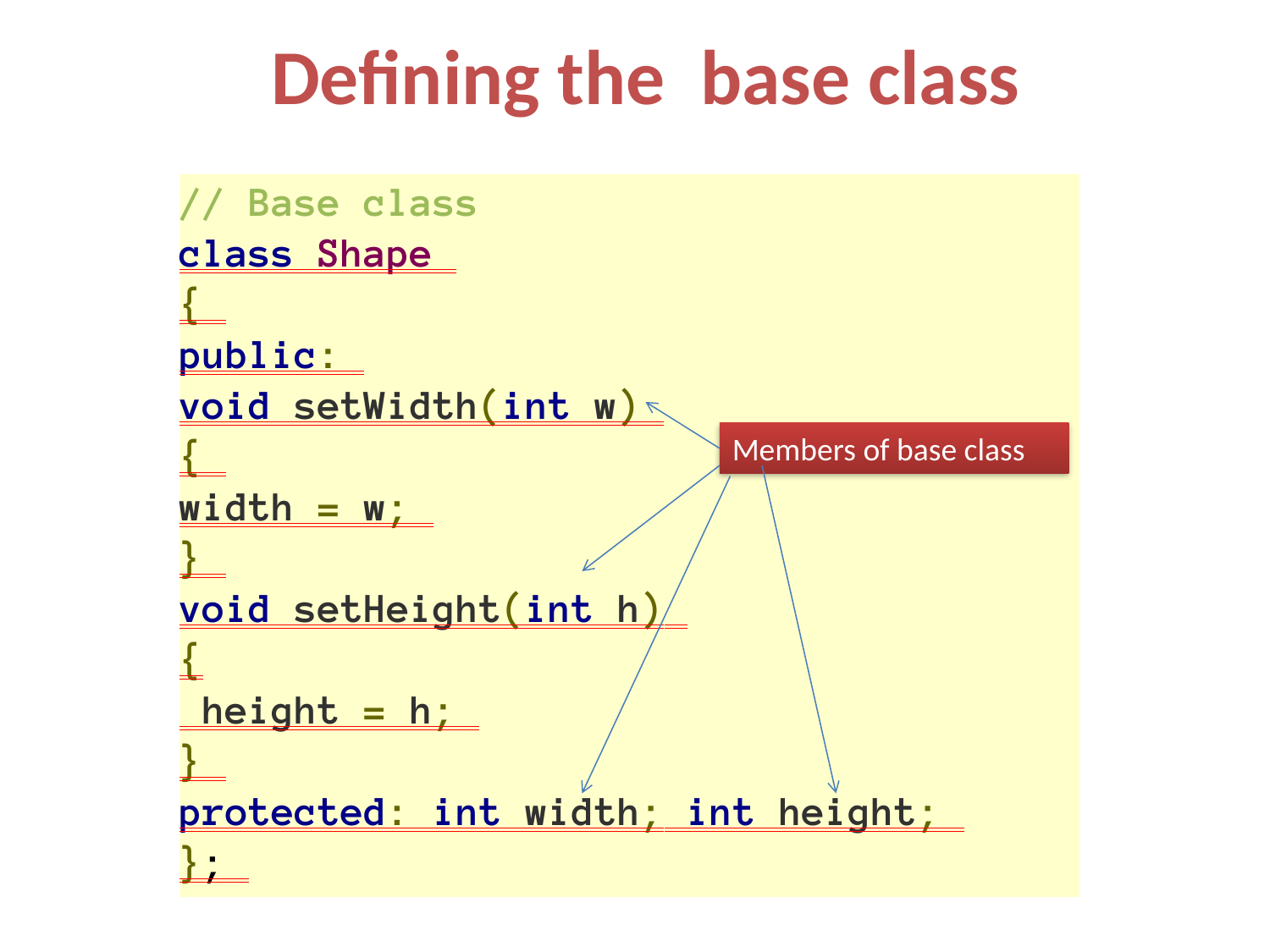

Defining the  base class
// Base class
class Shape
{
public:
void setWidth(int w)
{
width = w;
}
void setHeight(int h)
{
 height = h;
}
protected: int width; int height;
};
Members of base class